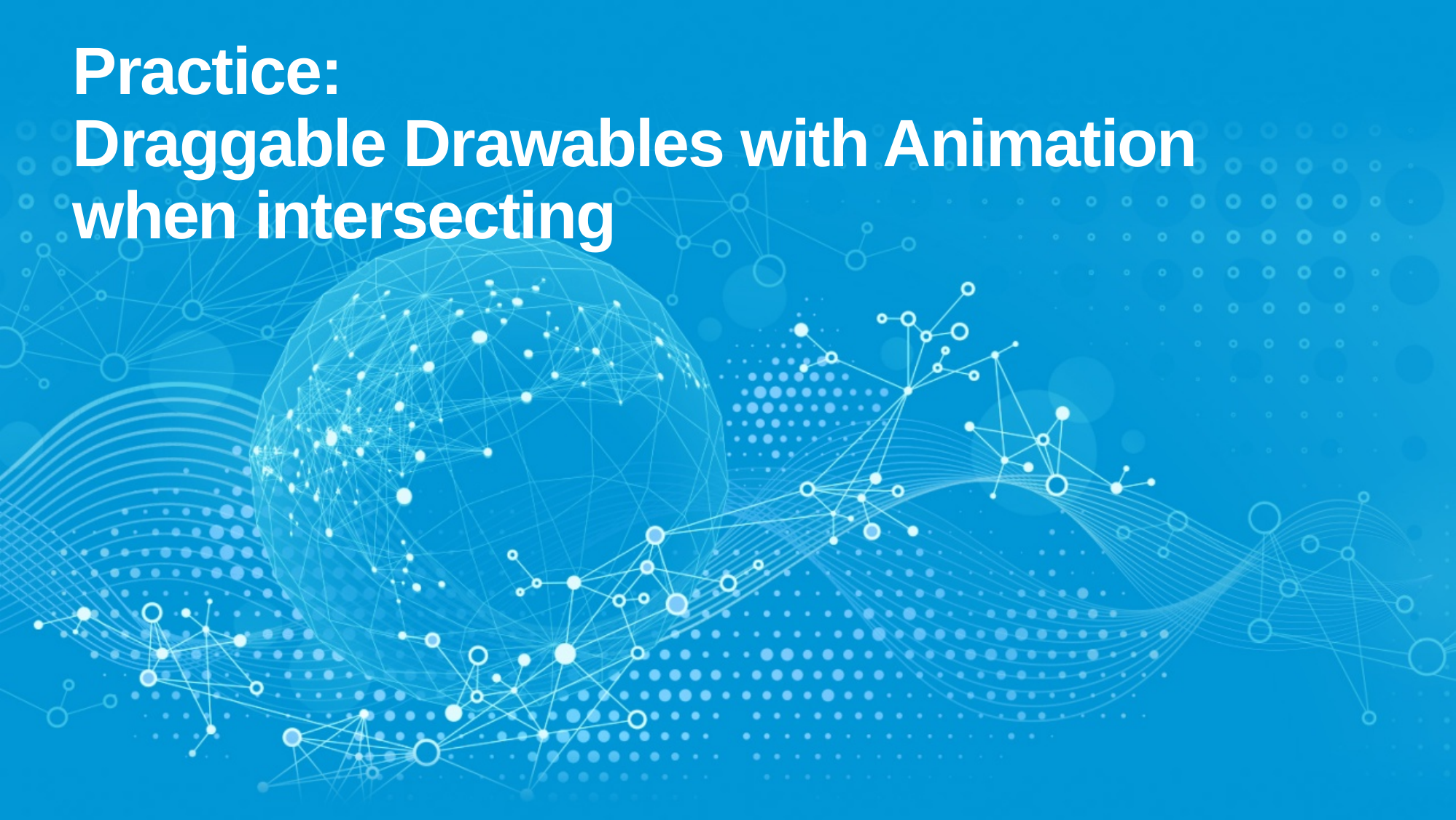

# Practice: Draggable Drawables with Animation when intersecting